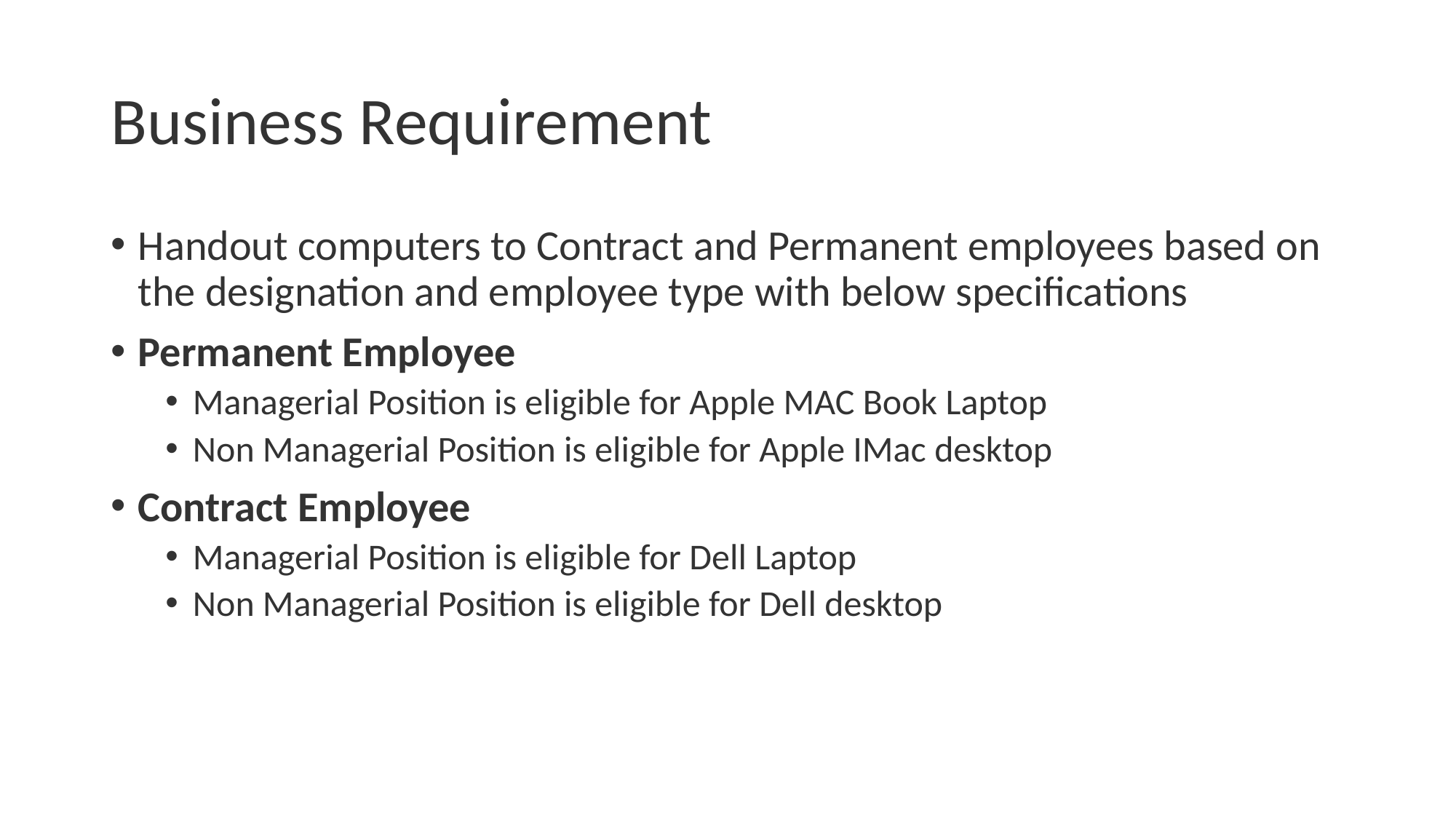

# Business Requirement
Handout computers to Contract and Permanent employees based on the designation and employee type with below specifications
Permanent Employee
Managerial Position is eligible for Apple MAC Book Laptop
Non Managerial Position is eligible for Apple IMac desktop
Contract Employee
Managerial Position is eligible for Dell Laptop
Non Managerial Position is eligible for Dell desktop